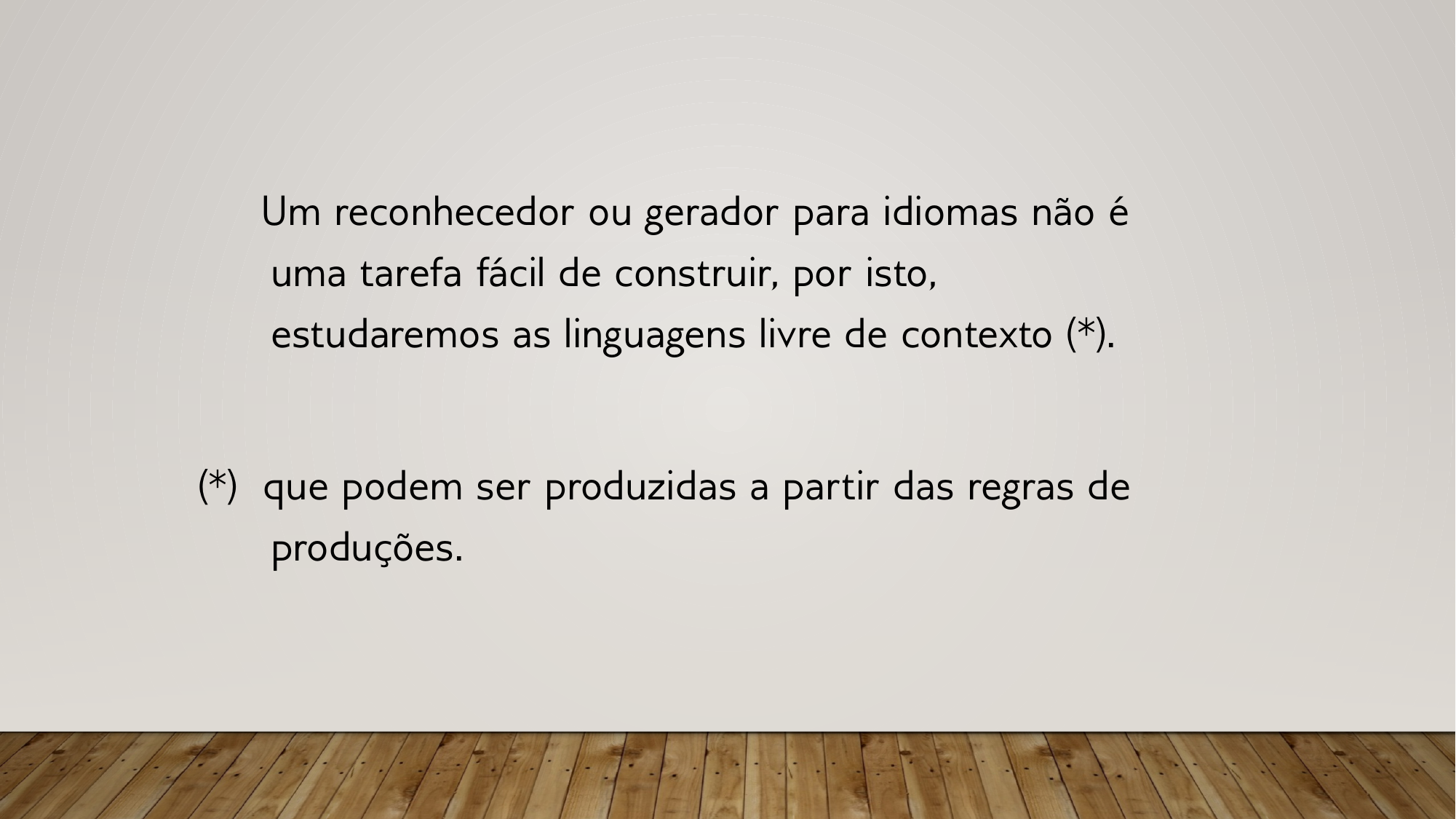

Um reconhecedor ou gerador para idiomas não é uma tarefa fácil de construir, por isto, estudaremos as linguagens livre de contexto (*).

(*)  que podem ser produzidas a partir das regras de produções.